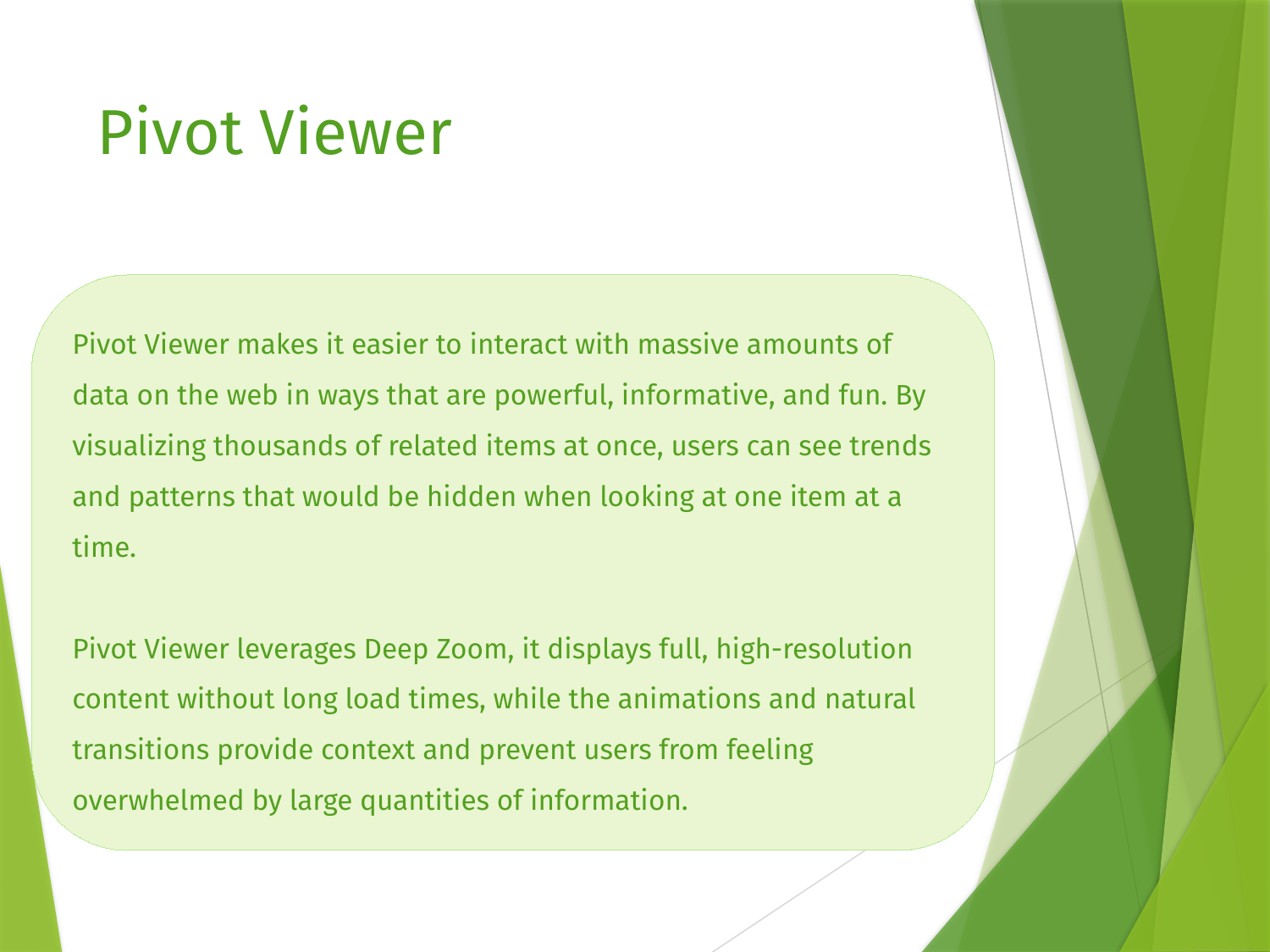

# Pivot Viewer
Pivot Viewer makes it easier to interact with massive amounts of data on the web in ways that are powerful, informative, and fun. By visualizing thousands of related items at once, users can see trends and patterns that would be hidden when looking at one item at a time.

Pivot Viewer leverages Deep Zoom, it displays full, high-resolution content without long load times, while the animations and natural transitions provide context and prevent users from feeling overwhelmed by large quantities of information.